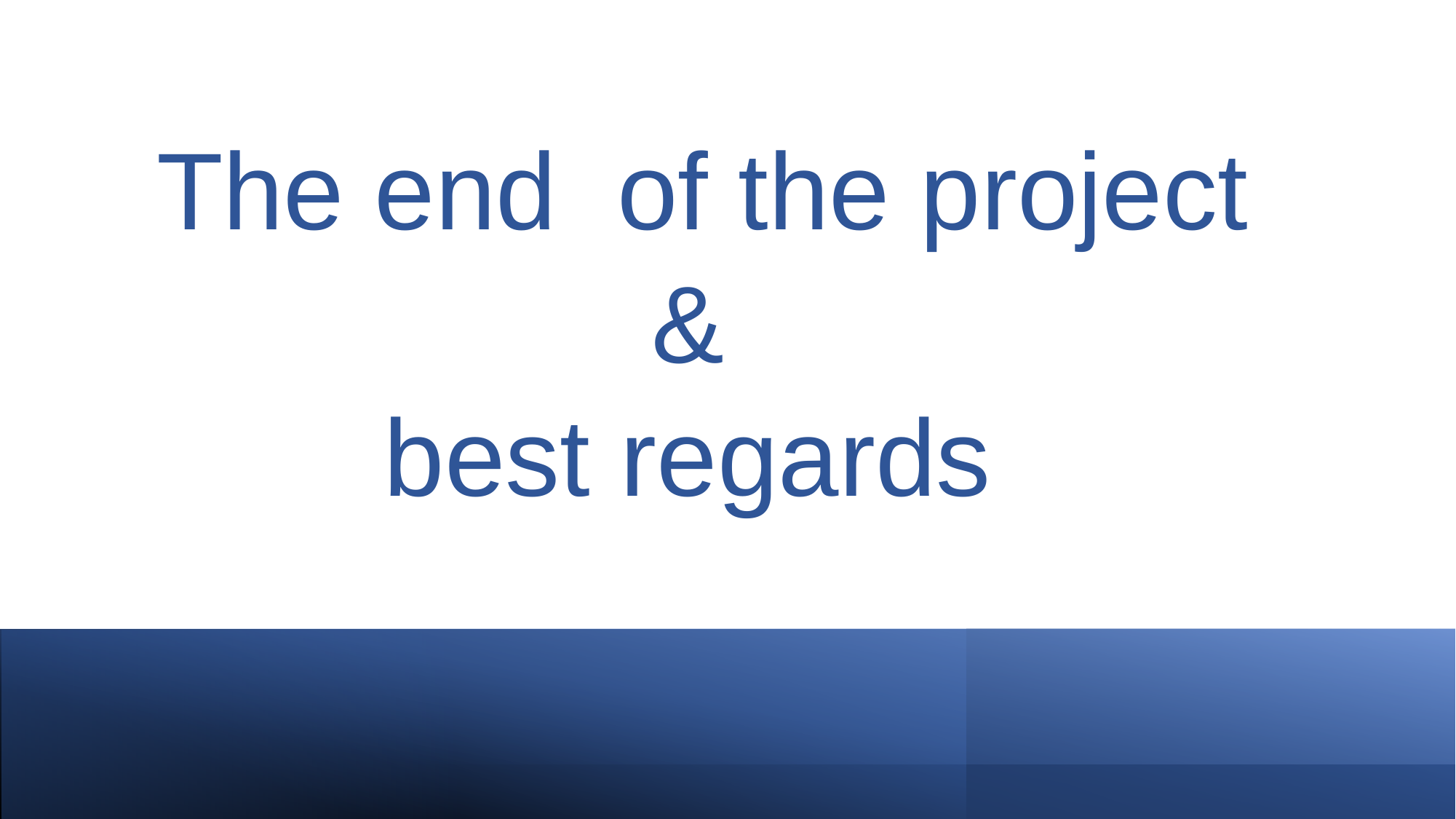

The end  of the project
&
best regards